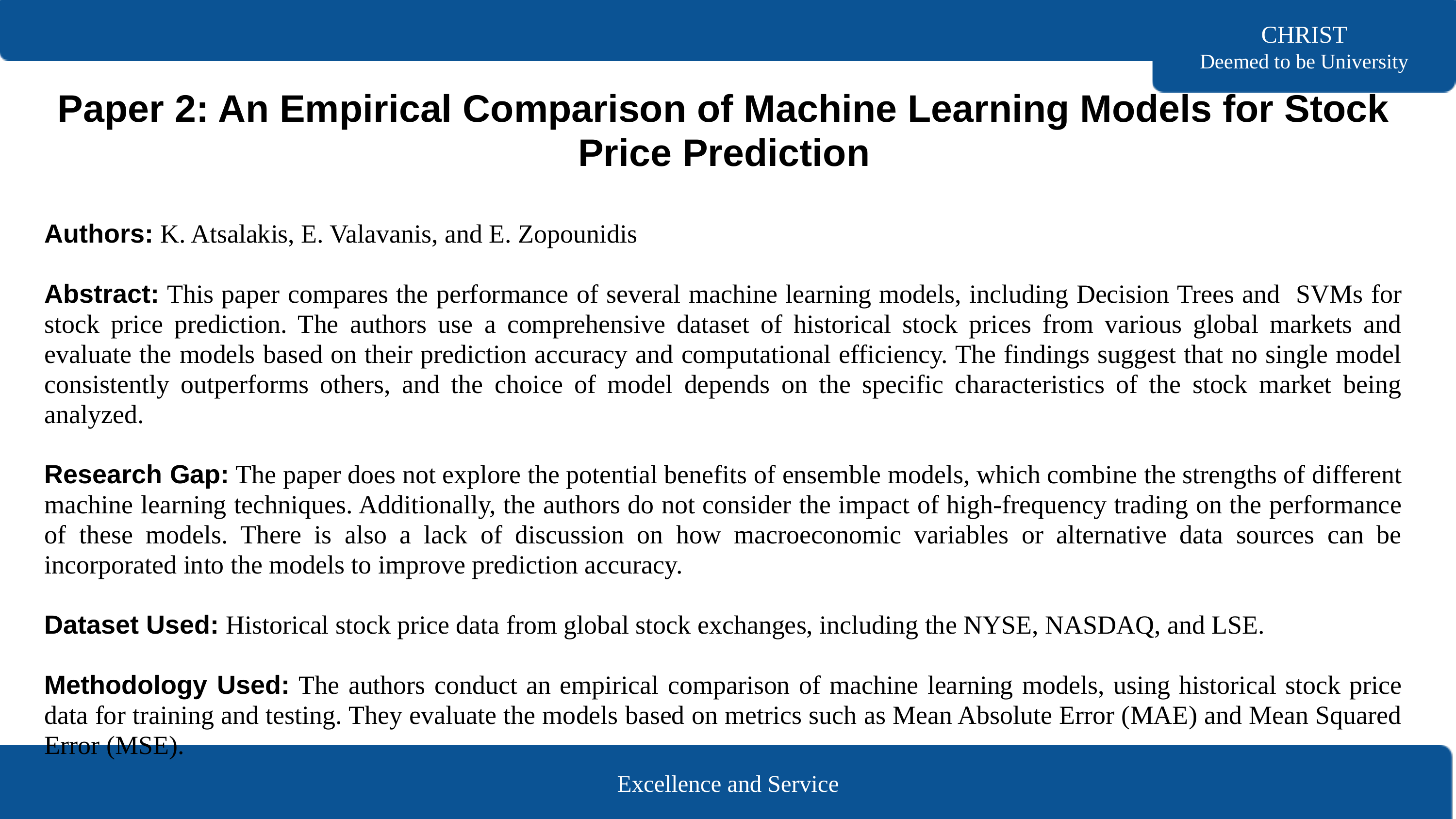

CHRIST
Deemed to be University
Paper 2: An Empirical Comparison of Machine Learning Models for Stock Price Prediction

Authors: K. Atsalakis, E. Valavanis, and E. Zopounidis

Abstract: This paper compares the performance of several machine learning models, including Decision Trees and  SVMs for stock price prediction. The authors use a comprehensive dataset of historical stock prices from various global markets and evaluate the models based on their prediction accuracy and computational efficiency. The findings suggest that no single model consistently outperforms others, and the choice of model depends on the specific characteristics of the stock market being analyzed.

Research Gap: The paper does not explore the potential benefits of ensemble models, which combine the strengths of different machine learning techniques. Additionally, the authors do not consider the impact of high-frequency trading on the performance of these models. There is also a lack of discussion on how macroeconomic variables or alternative data sources can be incorporated into the models to improve prediction accuracy.

Dataset Used: Historical stock price data from global stock exchanges, including the NYSE, NASDAQ, and LSE.

Methodology Used: The authors conduct an empirical comparison of machine learning models, using historical stock price data for training and testing. They evaluate the models based on metrics such as Mean Absolute Error (MAE) and Mean Squared Error (MSE).

Excellence and Service